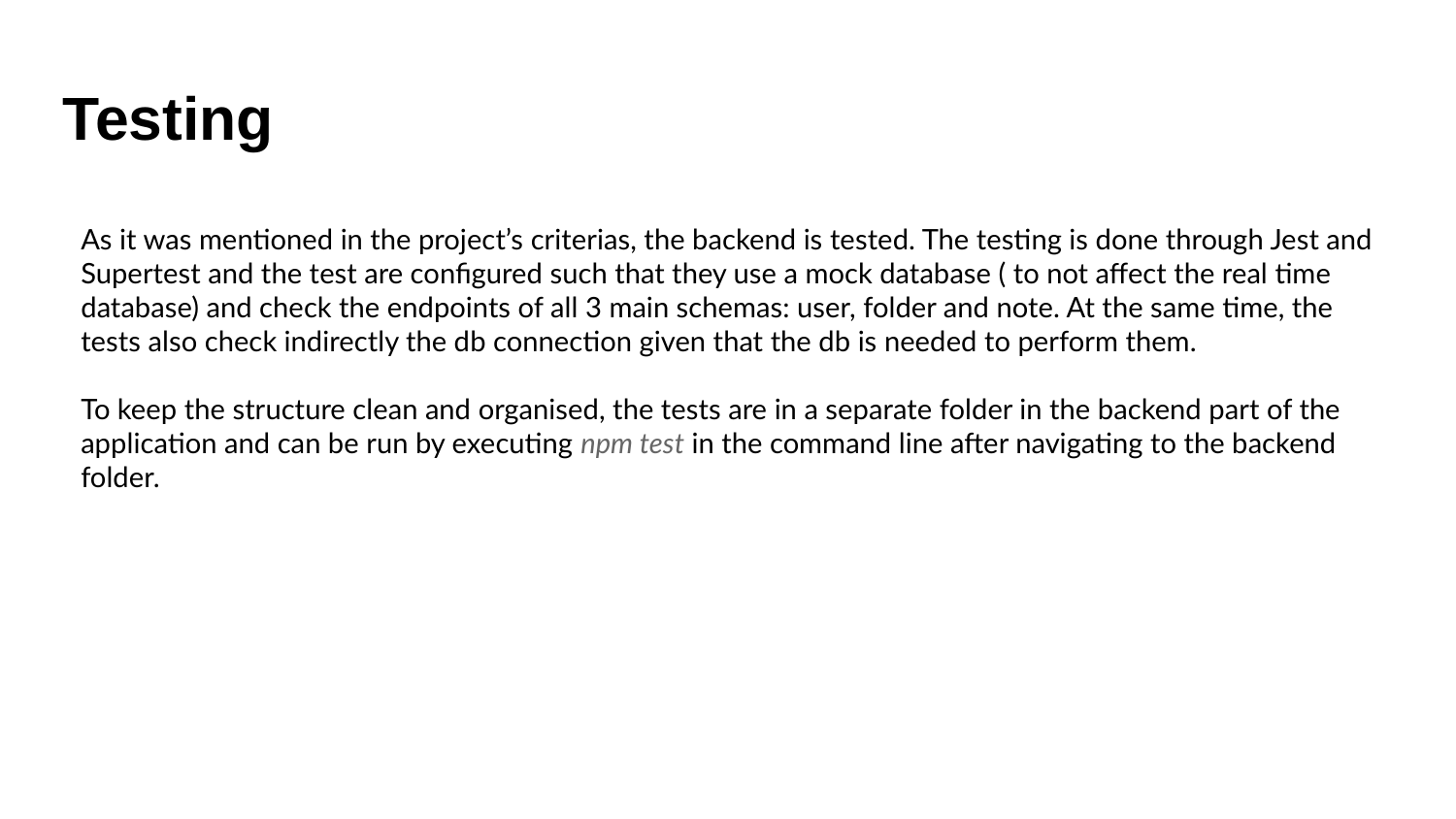

# Testing
As it was mentioned in the project’s criterias, the backend is tested. The testing is done through Jest and Supertest and the test are configured such that they use a mock database ( to not affect the real time database) and check the endpoints of all 3 main schemas: user, folder and note. At the same time, the tests also check indirectly the db connection given that the db is needed to perform them.

To keep the structure clean and organised, the tests are in a separate folder in the backend part of the application and can be run by executing npm test in the command line after navigating to the backend folder.